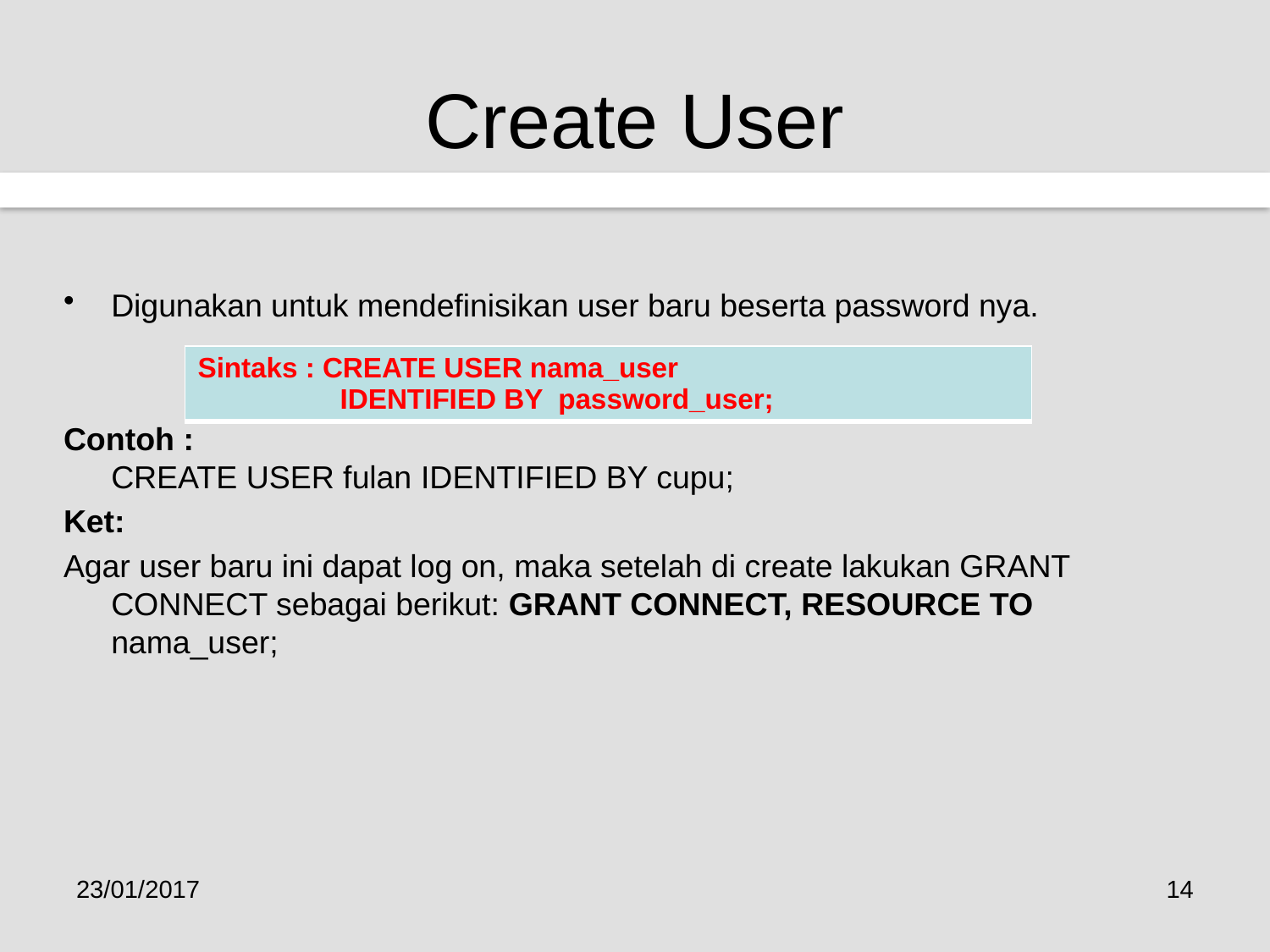

# Create User
Digunakan untuk mendefinisikan user baru beserta password nya.

Contoh :
CREATE USER fulan IDENTIFIED BY cupu;
Ket:
Agar user baru ini dapat log on, maka setelah di create lakukan GRANT CONNECT sebagai berikut: GRANT CONNECT, RESOURCE TO nama_user;

| Sintaks : CREATE USER nama\_user IDENTIFIED BY password\_user; |
| --- |
23/01/2017
14